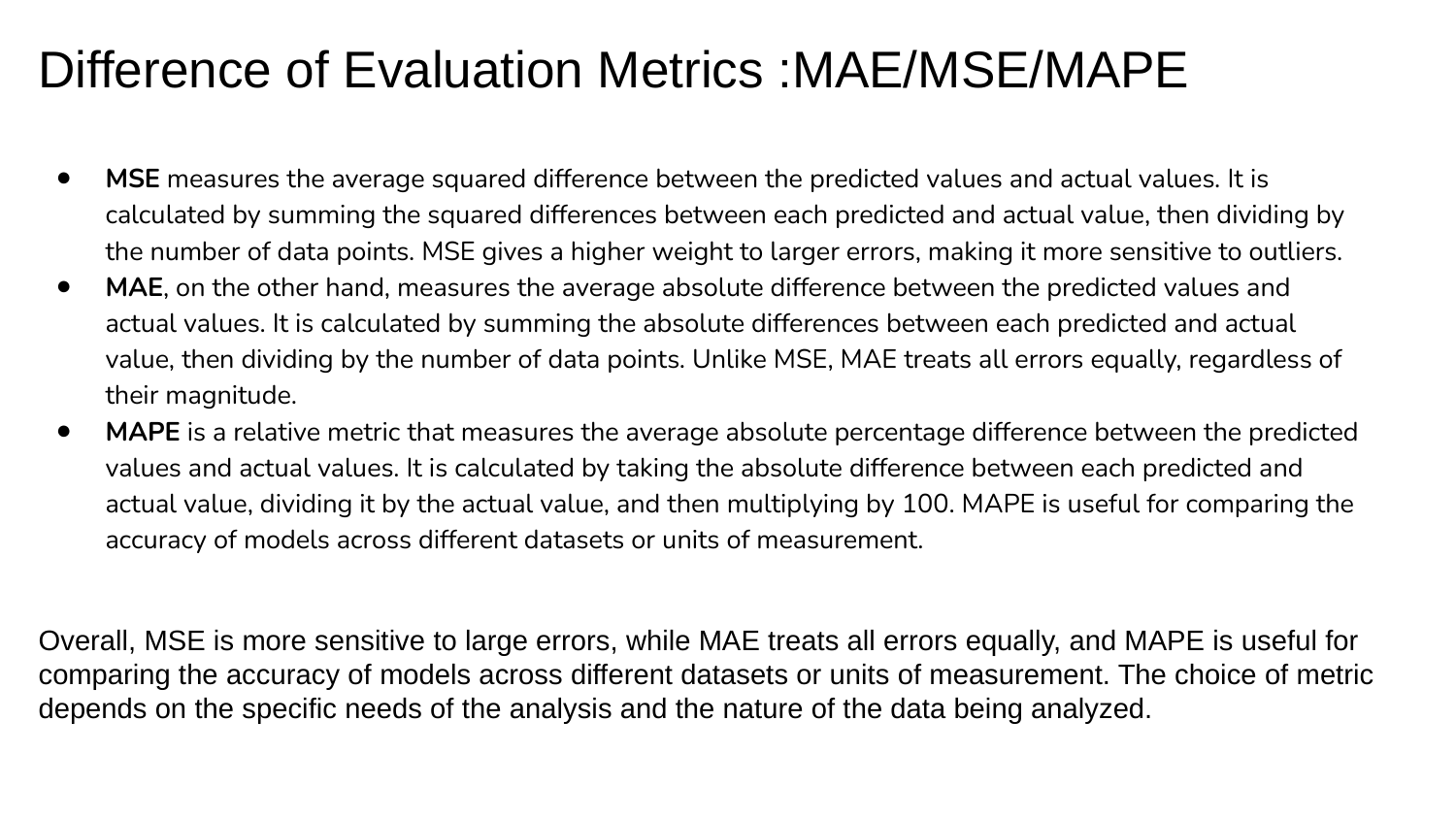

# Difference of Evaluation Metrics :MAE/MSE/MAPE
MSE measures the average squared difference between the predicted values and actual values. It is calculated by summing the squared differences between each predicted and actual value, then dividing by the number of data points. MSE gives a higher weight to larger errors, making it more sensitive to outliers.
MAE, on the other hand, measures the average absolute difference between the predicted values and actual values. It is calculated by summing the absolute differences between each predicted and actual value, then dividing by the number of data points. Unlike MSE, MAE treats all errors equally, regardless of their magnitude.
MAPE is a relative metric that measures the average absolute percentage difference between the predicted values and actual values. It is calculated by taking the absolute difference between each predicted and actual value, dividing it by the actual value, and then multiplying by 100. MAPE is useful for comparing the accuracy of models across different datasets or units of measurement.
Overall, MSE is more sensitive to large errors, while MAE treats all errors equally, and MAPE is useful for comparing the accuracy of models across different datasets or units of measurement. The choice of metric depends on the specific needs of the analysis and the nature of the data being analyzed.